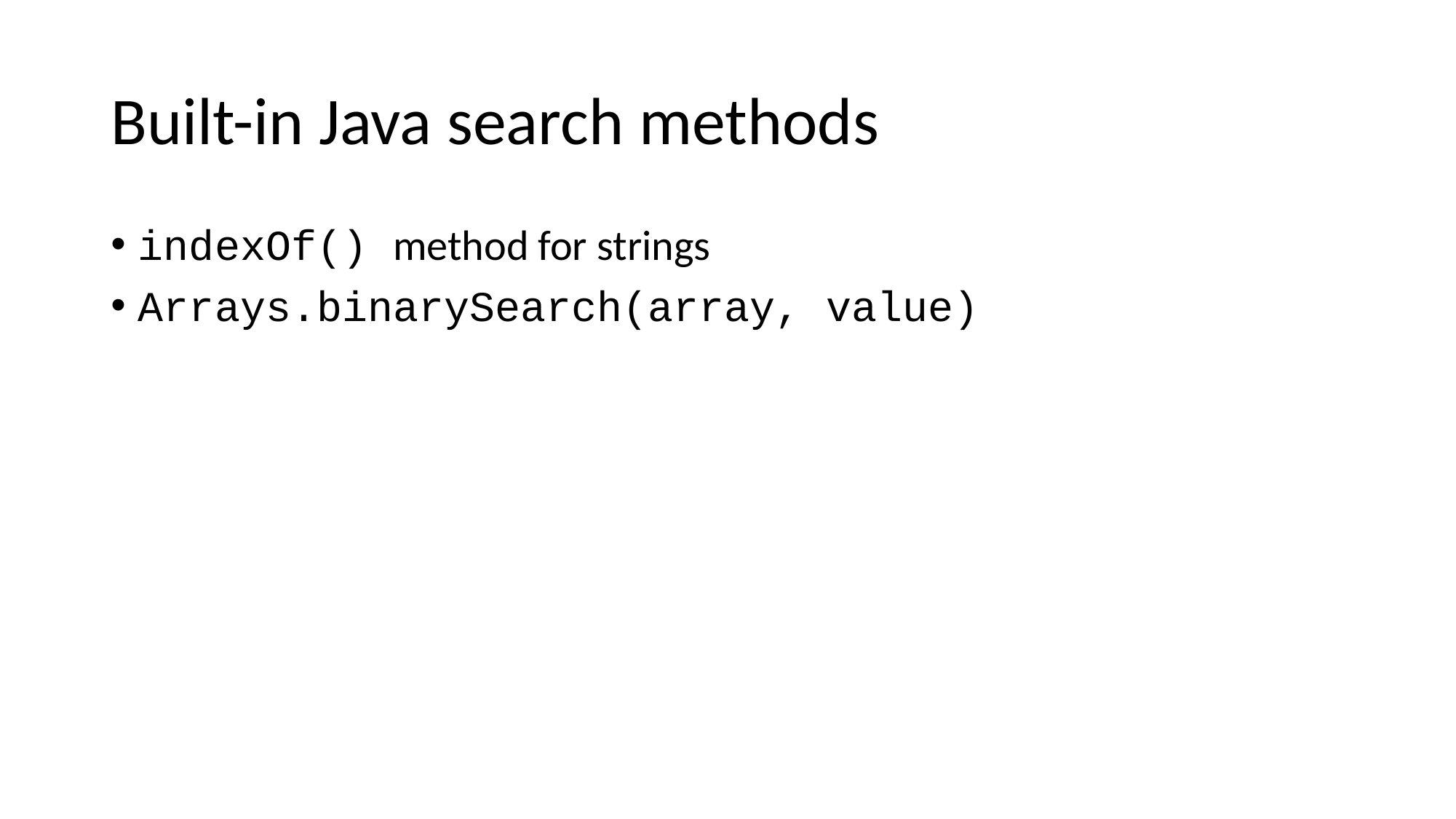

# Built-in Java search methods
indexOf() method for strings
Arrays.binarySearch(array, value)